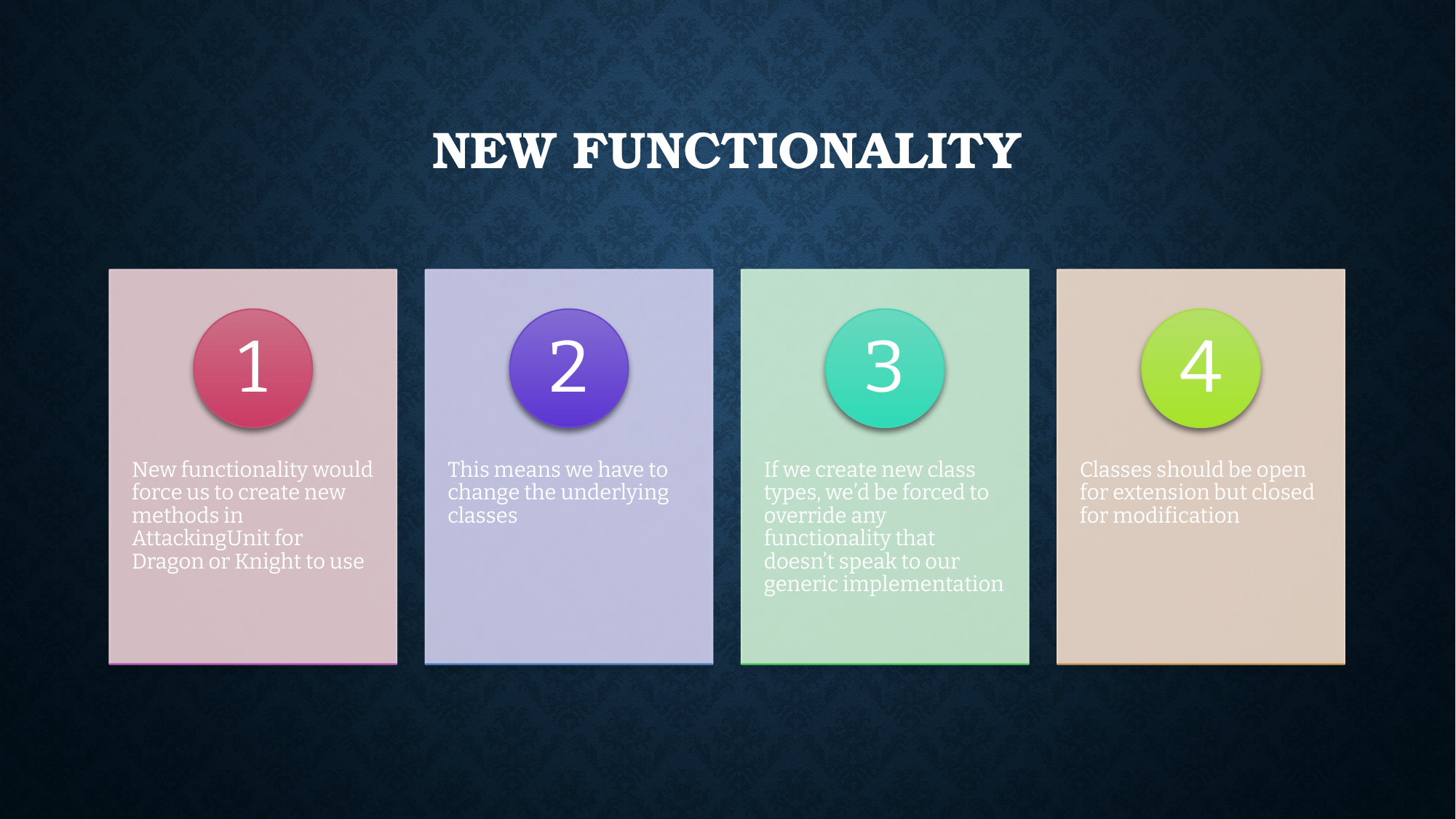

# New functionality
New functionality would force us to create new methods in AttackingUnit for Dragon or Knight to use
1
This means we have to change the underlying classes
2
If we create new class types, we’d be forced to override any functionality that doesn’t speak to our generic implementation
3
Classes should be open for extension but closed for modification
4